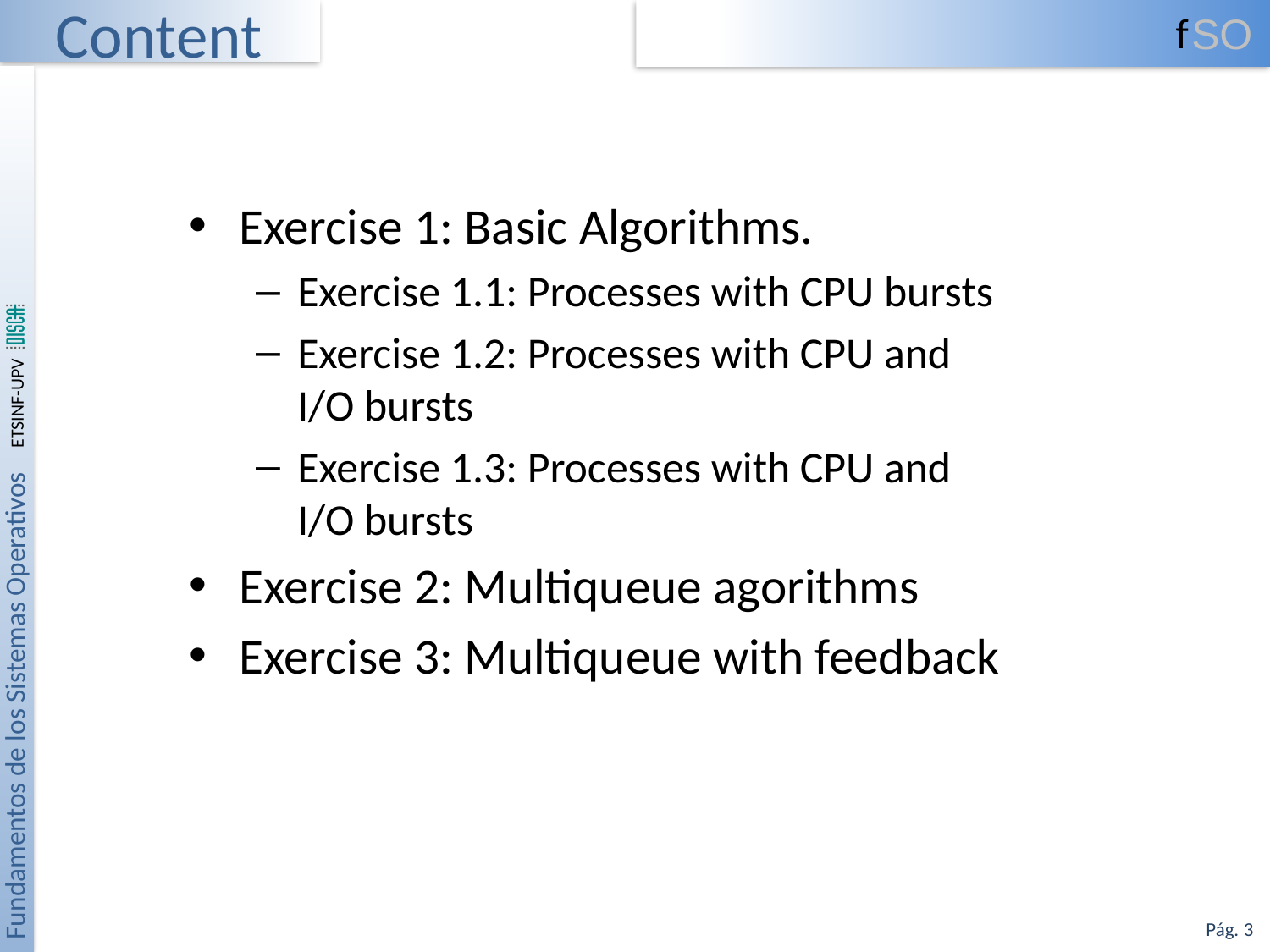

# Content
Exercise 1: Basic Algorithms.
Exercise 1.1: Processes with CPU bursts
Exercise 1.2: Processes with CPU and I/O bursts
Exercise 1.3: Processes with CPU and I/O bursts
Exercise 2: Multiqueue agorithms
Exercise 3: Multiqueue with feedback